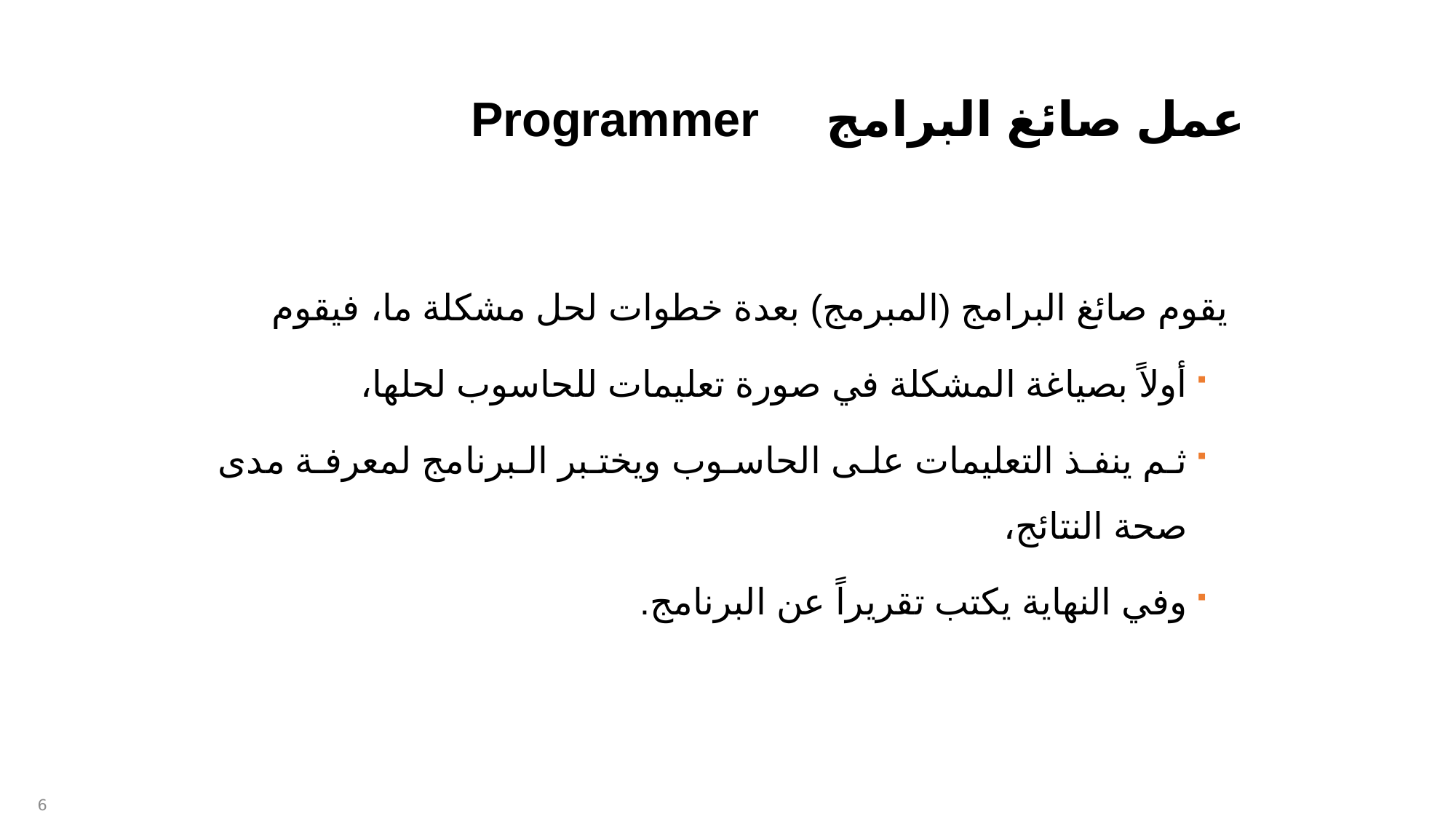

عمل صائغ البرامج     Programmer

يقوم صائغ البرامج (المبرمج) بعدة خطوات لحل مشكلة ما، فيقوم
أولاً بصياغة المشكلة في صورة تعليمات للحاسوب لحلها،
ثم ينفذ التعليمات على الحاسوب ويختبر البرنامج لمعرفة مدى صحة النتائج،
وفي النهاية يكتب تقريراً عن البرنامج.
6